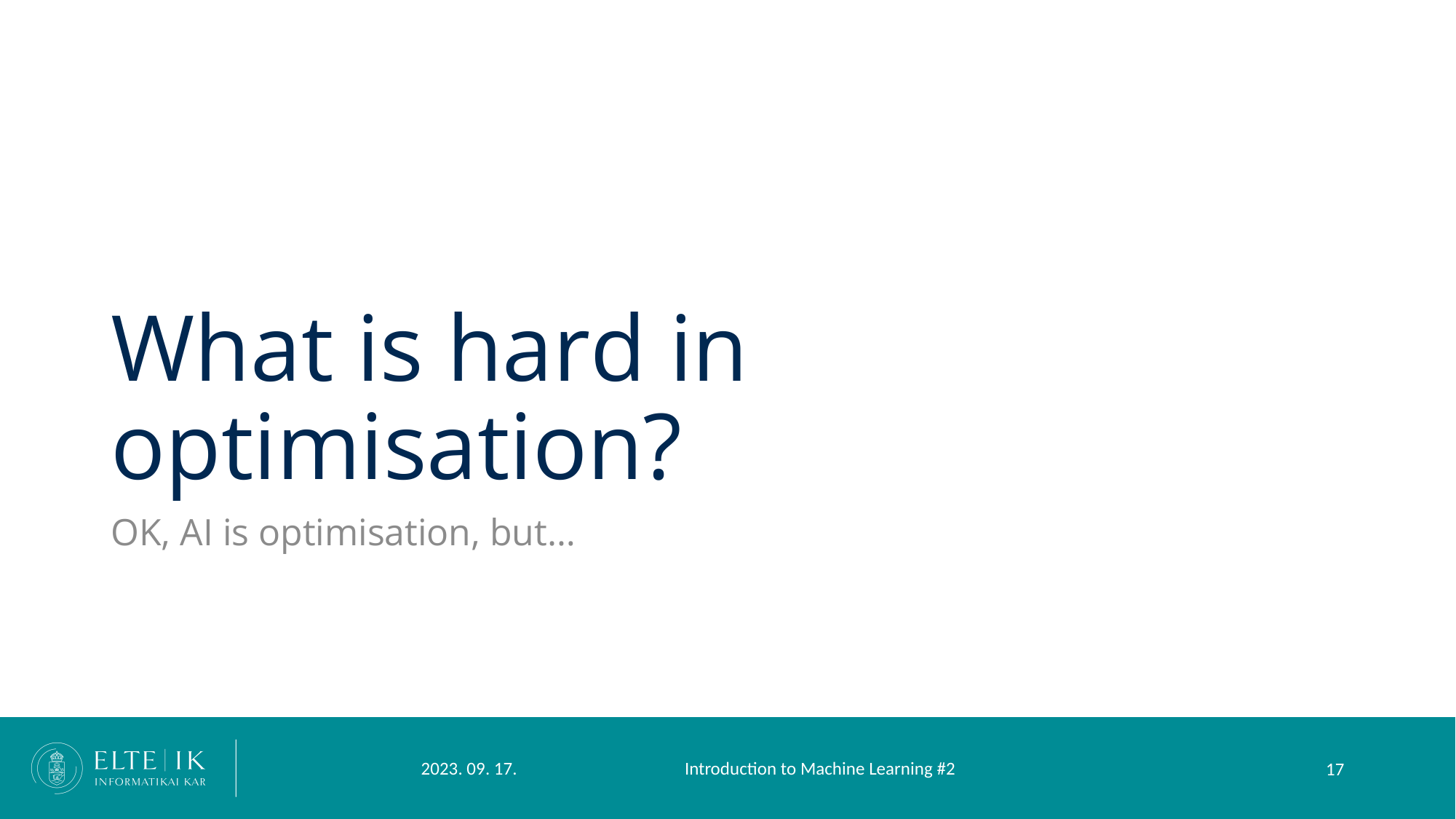

# What is hard in optimisation?
OK, AI is optimisation, but…
2023. 09. 17.
Introduction to Machine Learning #2
17